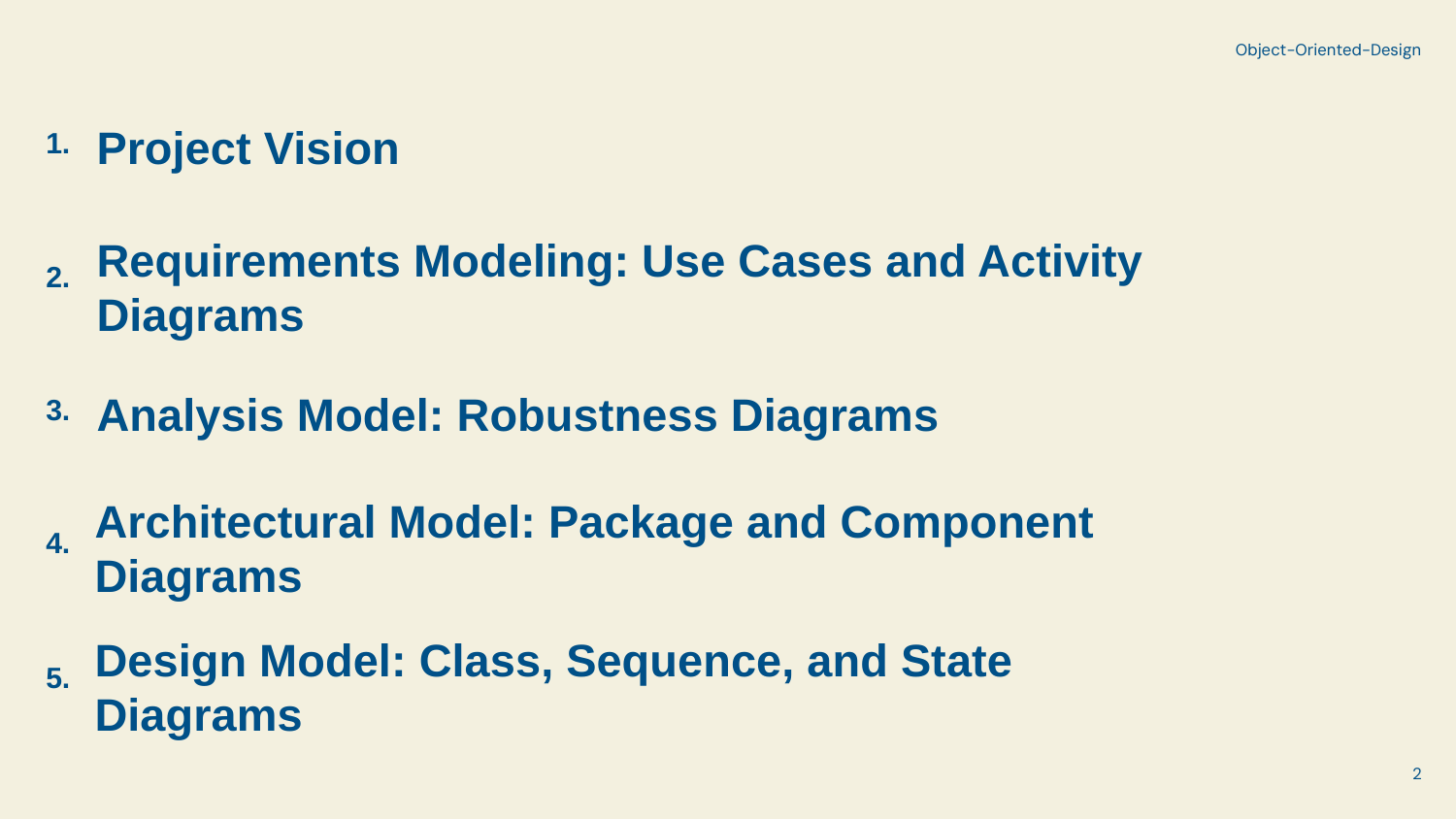

Object-Oriented-Design
Project Vision
1.
Requirements Modeling: Use Cases and Activity Diagrams
2.
Analysis Model: Robustness Diagrams
3.
Architectural Model: Package and Component Diagrams
4.
Design Model: Class, Sequence, and State Diagrams
5.
2